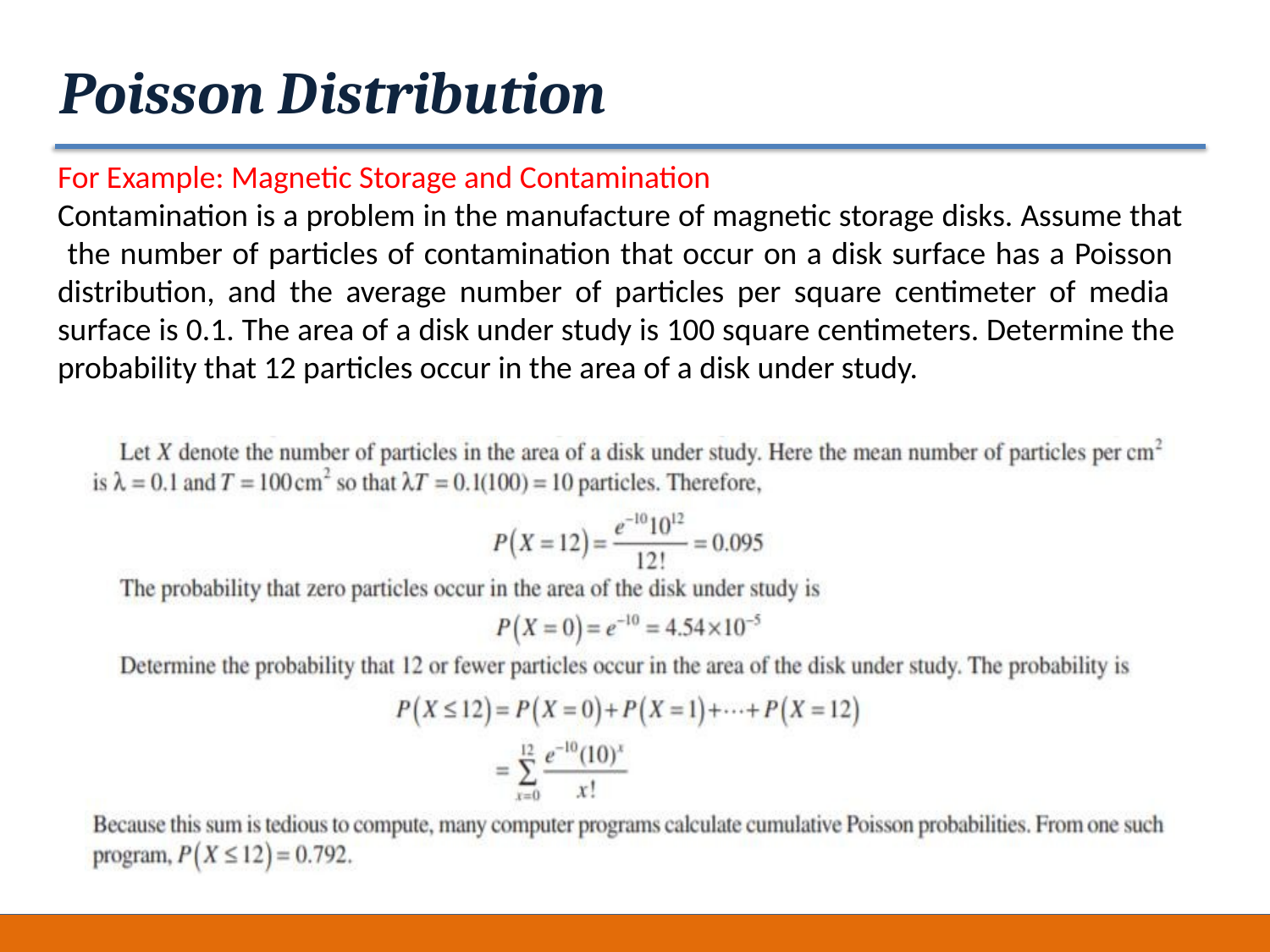

# Poisson Distribution

For Example: Magnetic Storage and Contamination
Contamination is a problem in the manufacture of magnetic storage disks. Assume that  the number of particles of contamination that occur on a disk surface has a Poisson  distribution, and the average number of particles per square centimeter of media  surface is 0.1. The area of a disk under study is 100 square centimeters. Determine the  probability that 12 particles occur in the area of a disk under study.